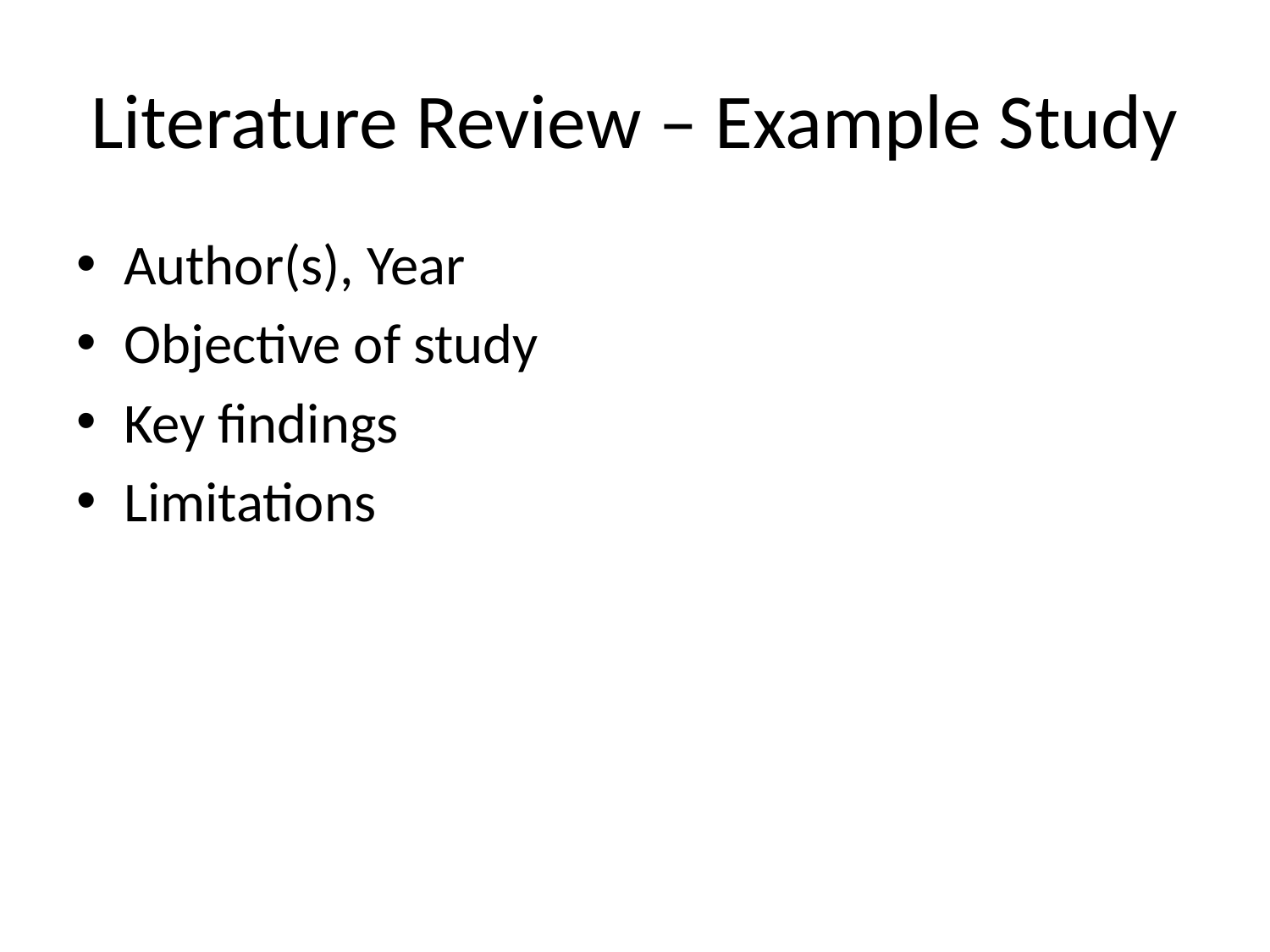

# Literature Review – Example Study
Author(s), Year
Objective of study
Key findings
Limitations